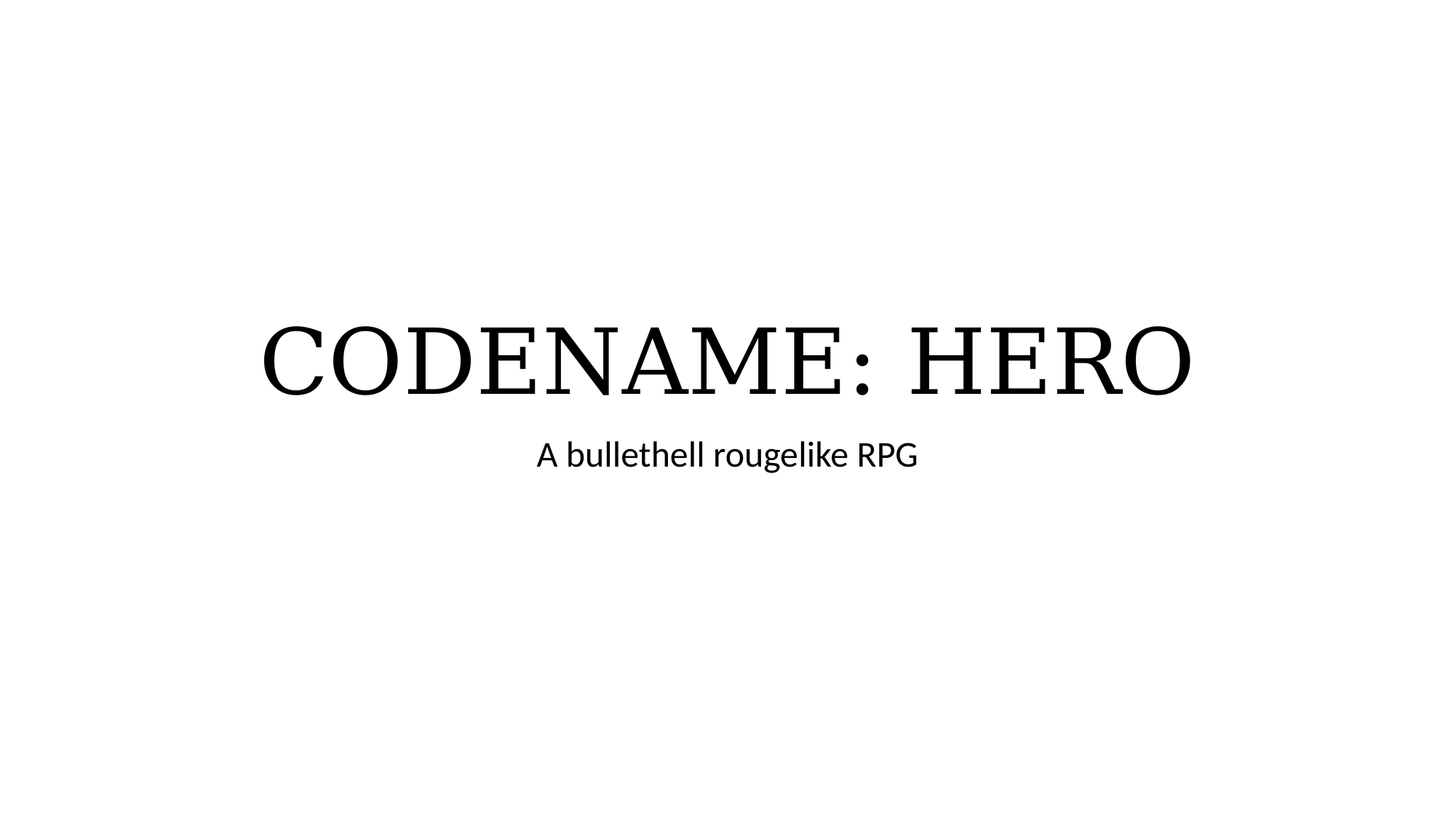

# CODENAME: HERO
A bullethell rougelike RPG